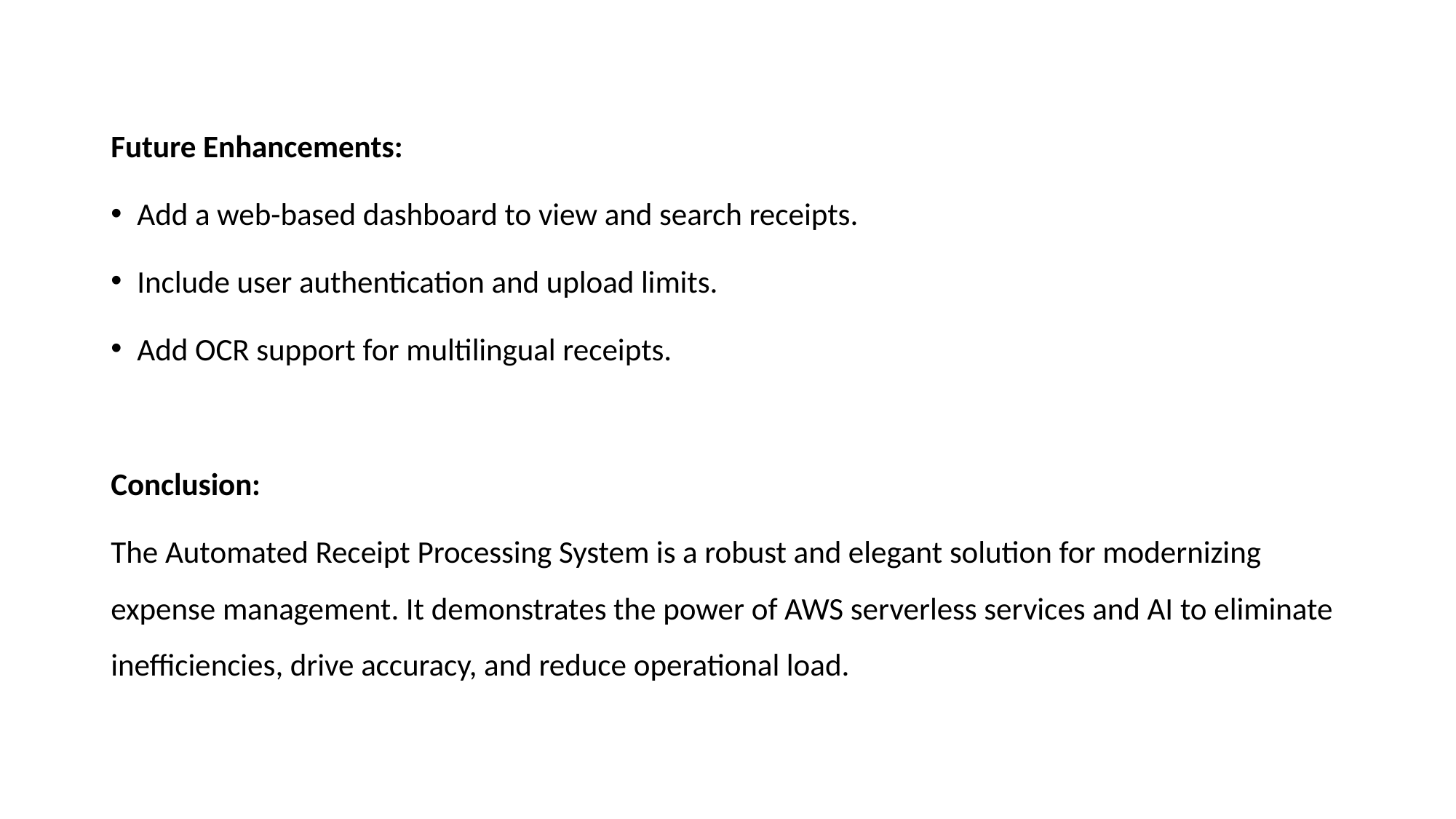

Future Enhancements:
Add a web-based dashboard to view and search receipts.
Include user authentication and upload limits.
Add OCR support for multilingual receipts.

Conclusion:
The Automated Receipt Processing System is a robust and elegant solution for modernizing expense management. It demonstrates the power of AWS serverless services and AI to eliminate inefficiencies, drive accuracy, and reduce operational load.